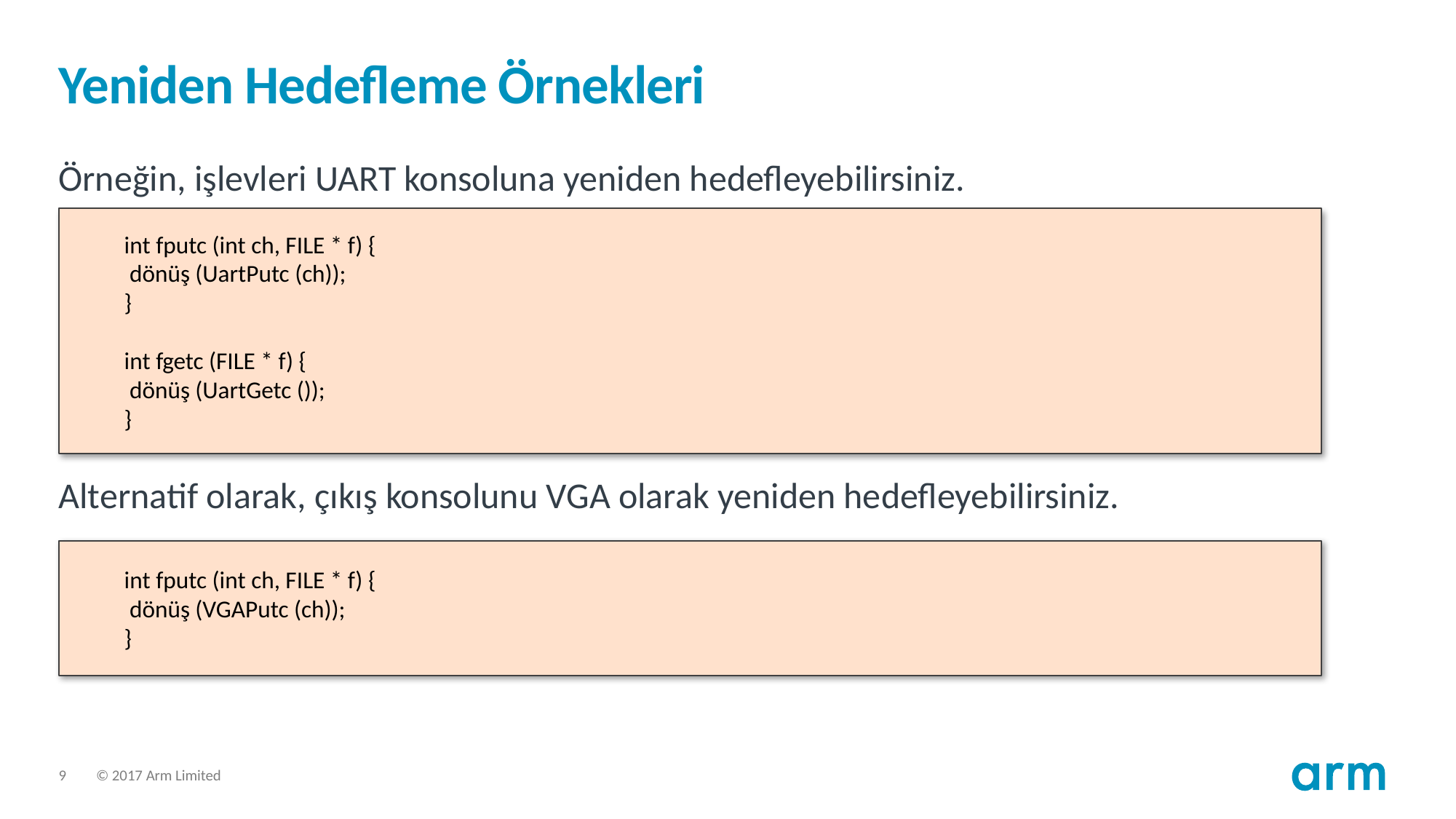

# Yeniden Hedefleme Örnekleri
Örneğin, işlevleri UART konsoluna yeniden hedefleyebilirsiniz.

Alternatif olarak, çıkış konsolunu VGA olarak yeniden hedefleyebilirsiniz.
int fputc (int ch, FILE * f) {
 dönüş (UartPutc (ch));
}

int fgetc (FILE * f) {
 dönüş (UartGetc ());
}
int fputc (int ch, FILE * f) {
 dönüş (VGAPutc (ch));
}